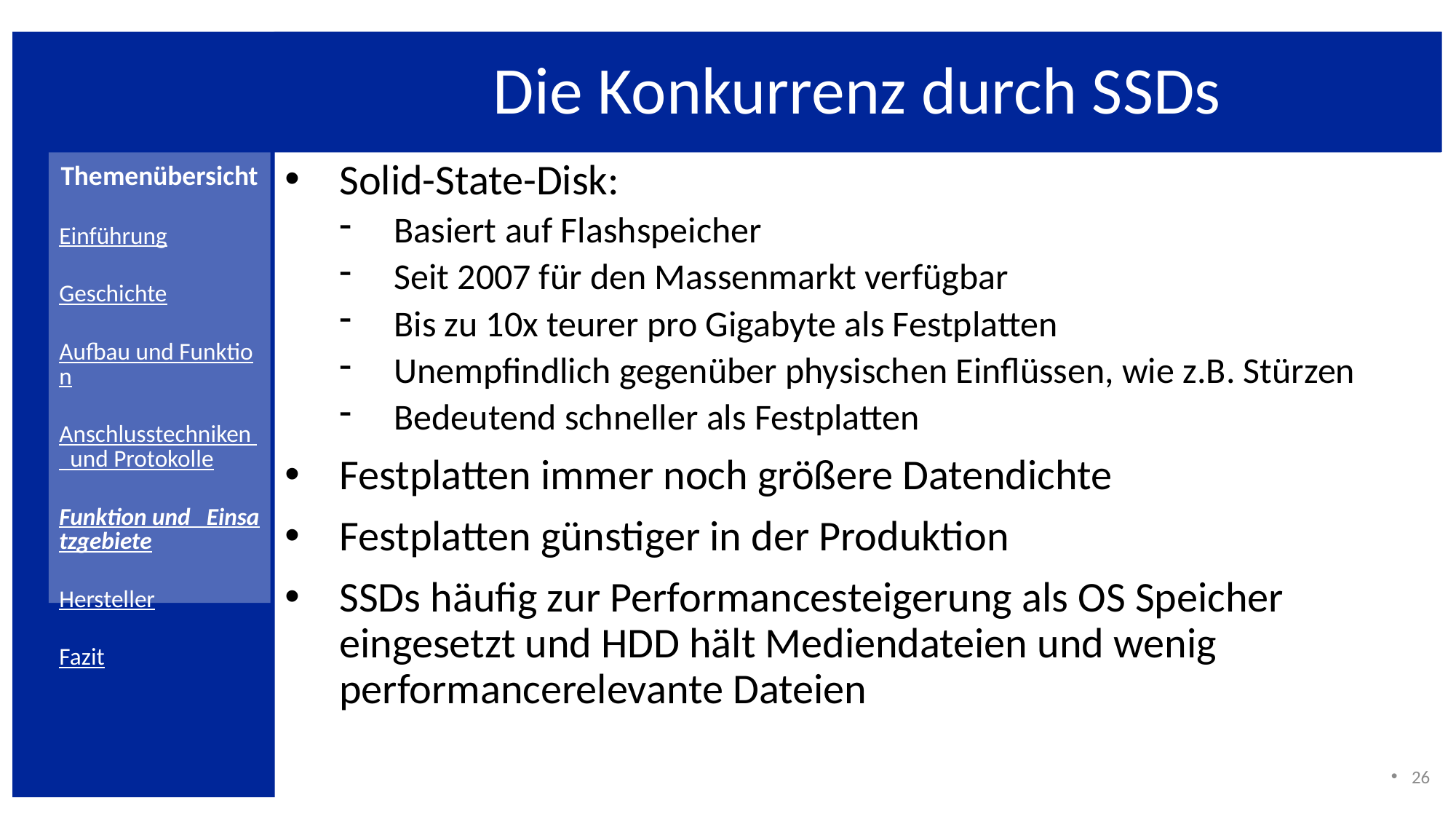

# Die Konkurrenz durch SSDs
Solid-State-Disk:
Basiert auf Flashspeicher
Seit 2007 für den Massenmarkt verfügbar
Bis zu 10x teurer pro Gigabyte als Festplatten
Unempfindlich gegenüber physischen Einflüssen, wie z.B. Stürzen
Bedeutend schneller als Festplatten
Festplatten immer noch größere Datendichte
Festplatten günstiger in der Produktion
SSDs häufig zur Performancesteigerung als OS Speicher eingesetzt und HDD hält Mediendateien und wenig performancerelevante Dateien
26